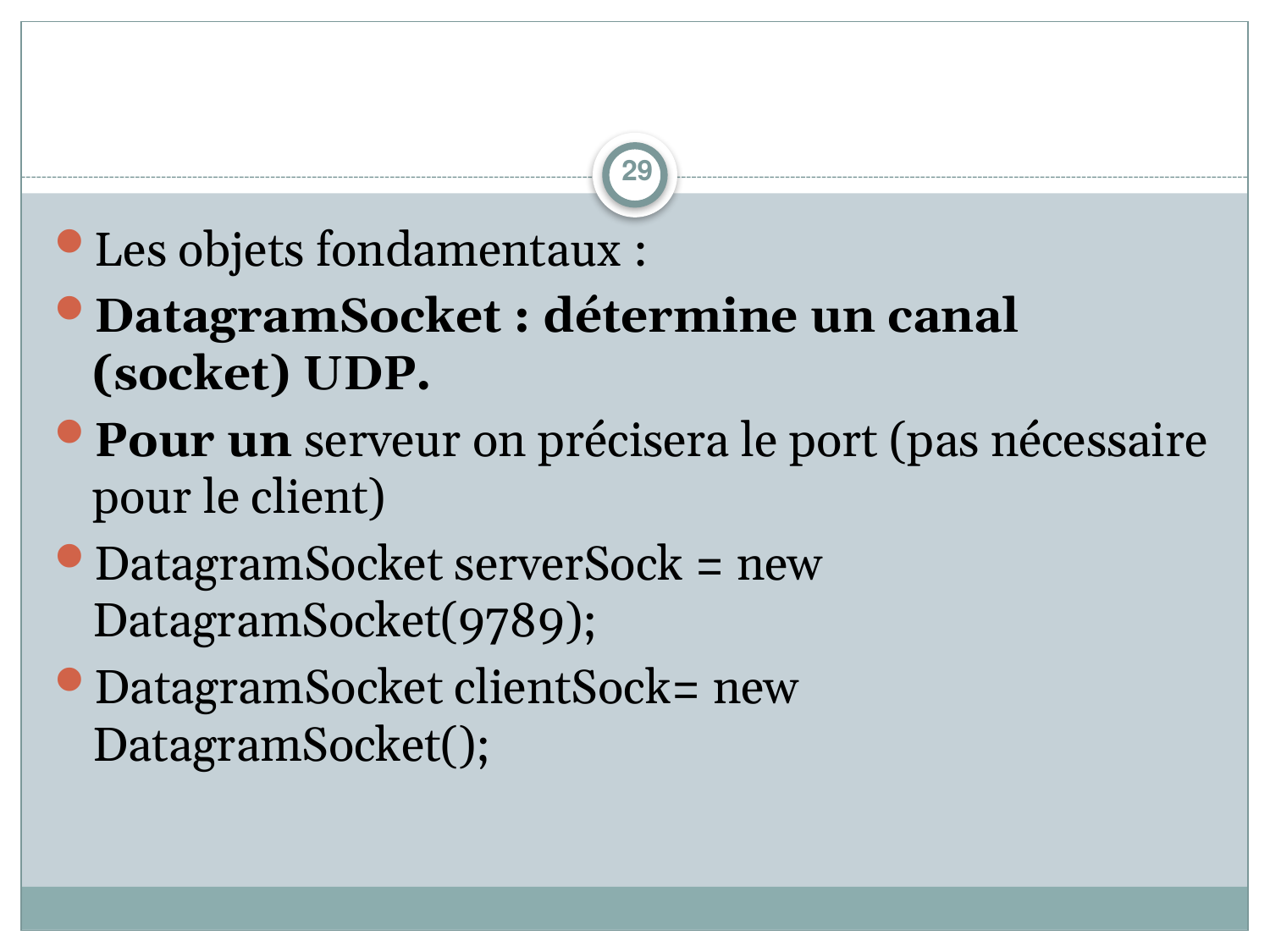

#
29
Les objets fondamentaux :
DatagramSocket : détermine un canal (socket) UDP.
Pour un serveur on précisera le port (pas nécessaire pour le client)
DatagramSocket serverSock = new DatagramSocket(9789);
DatagramSocket clientSock= new DatagramSocket();